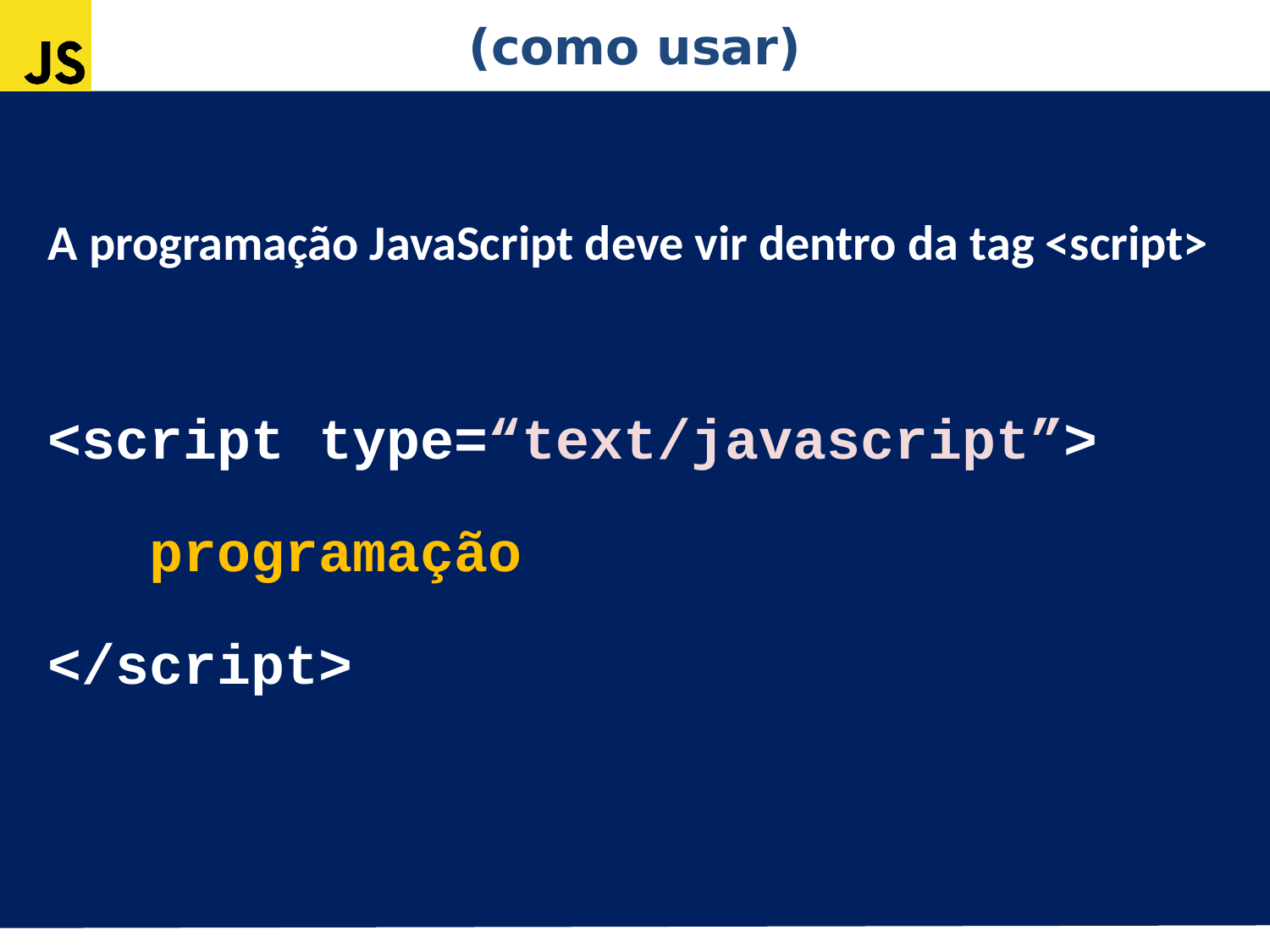

(como usar)
A programação JavaScript deve vir dentro da tag <script>

<script type=“text/javascript”>
   programação
</script>